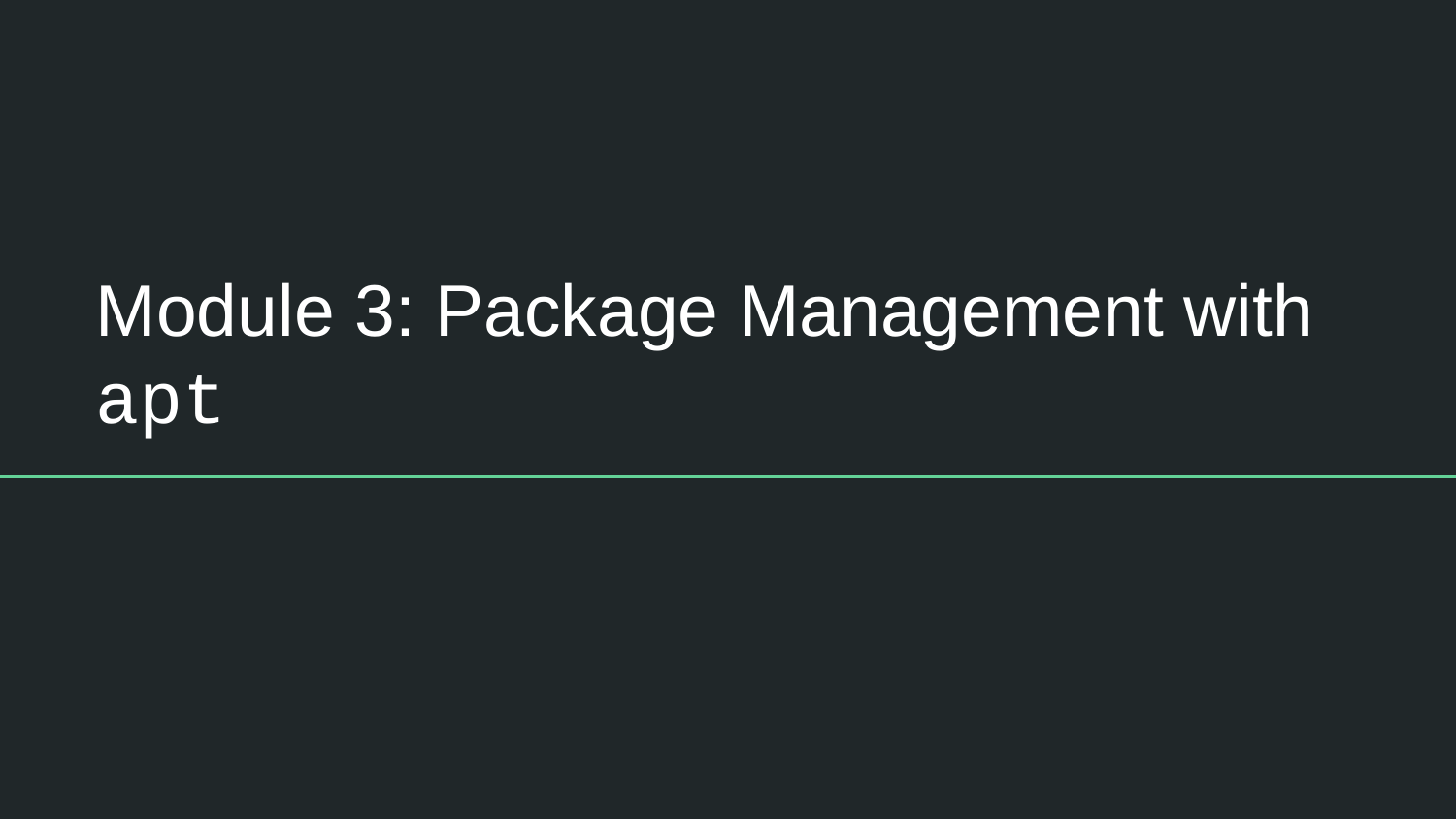

# Module 3: Package Management with apt